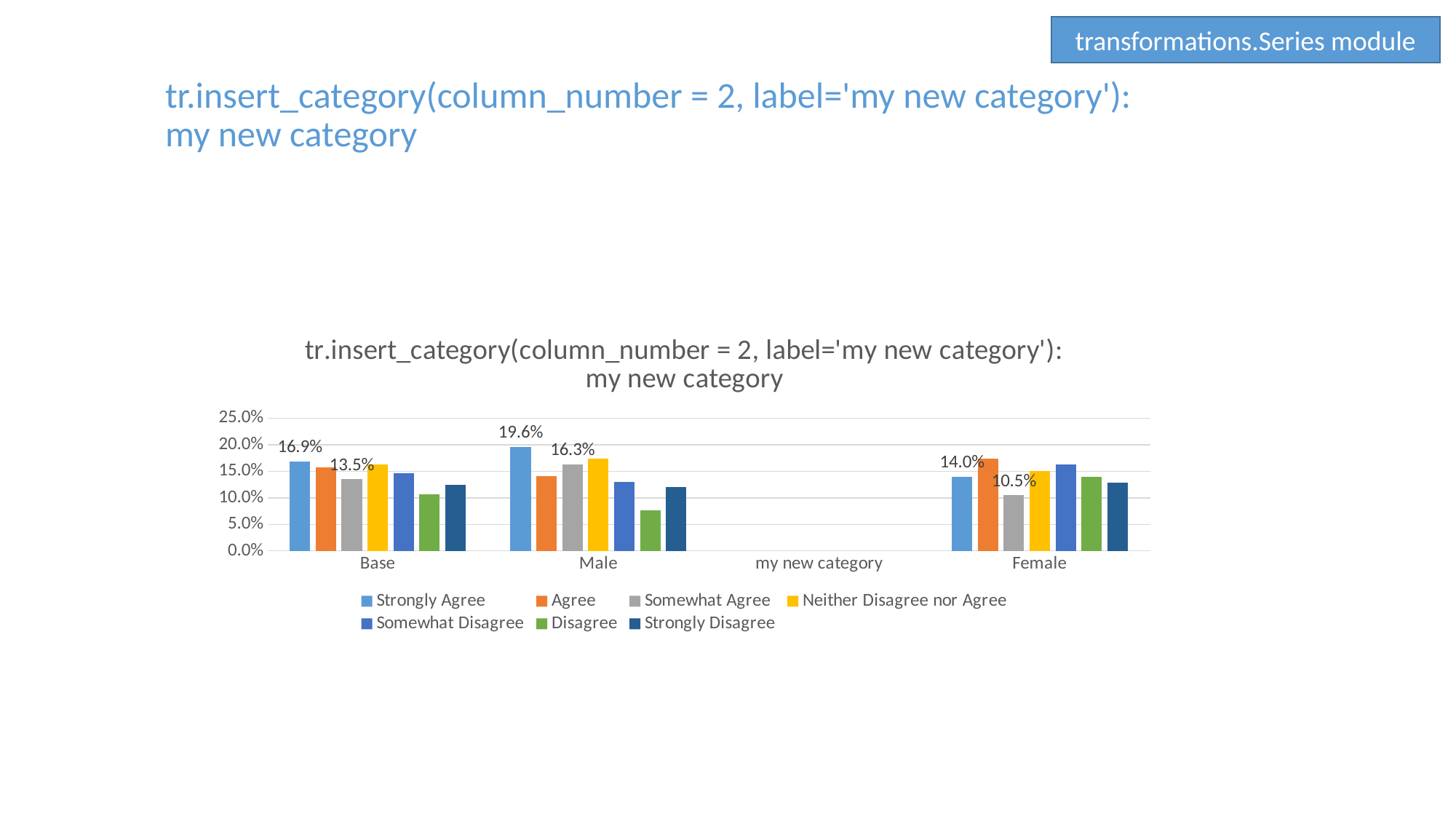

transformations.Series module
# tr.insert_category(column_number = 2, label='my new category'):
my new category

### Chart: tr.insert_category(column_number = 2, label='my new category'):
my new category

| Category | Strongly Agree | Agree | Somewhat Agree | Neither Disagree nor Agree | Somewhat Disagree | Disagree | Strongly Disagree |
|---|---|---|---|---|---|---|---|
| Base | 0.16899999999999998 | 0.157 | 0.135 | 0.163 | 0.146 | 0.107 | 0.124 |
| Male | 0.196 | 0.141 | 0.163 | 0.174 | 0.13 | 0.076 | 0.12 |
| my new category | None | None | None | None | None | None | None |
| Female | 0.14 | 0.174 | 0.105 | 0.151 | 0.163 | 0.14 | 0.128 |